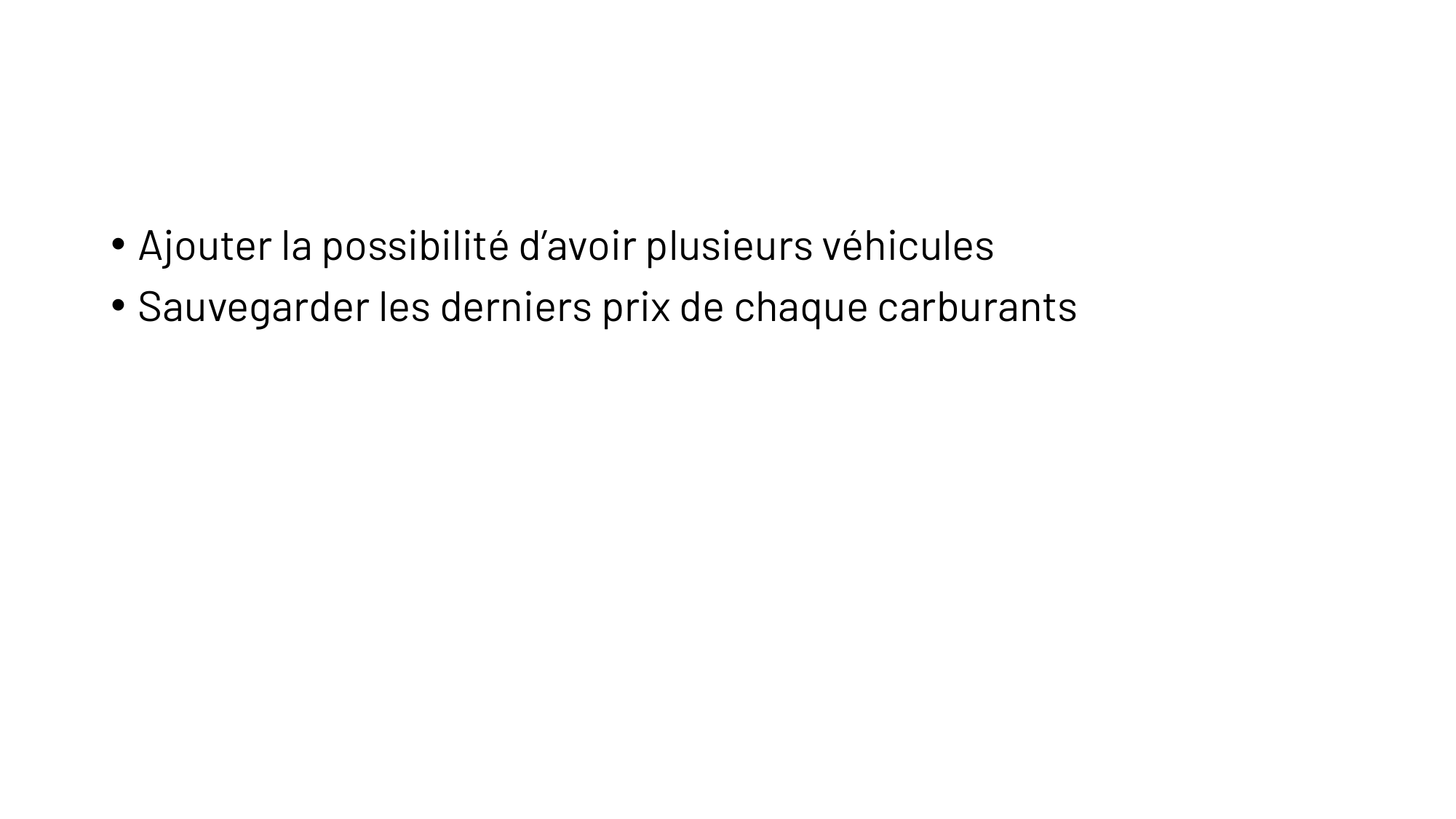

#
Ajouter la possibilité d’avoir plusieurs véhicules
Sauvegarder les derniers prix de chaque carburants